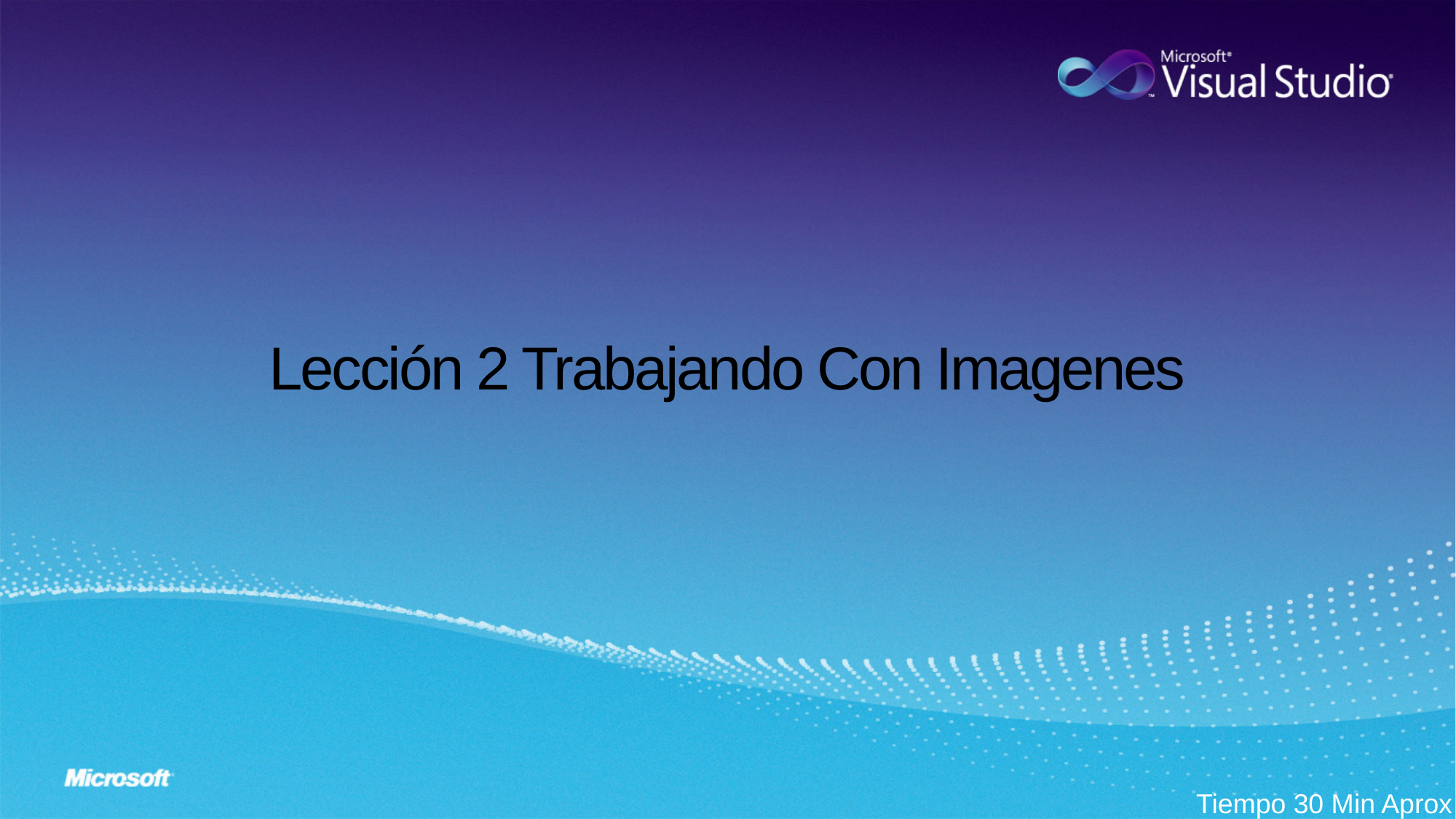

# Lección 2 Trabajando Con Imagenes
Tiempo 30 Min Aprox